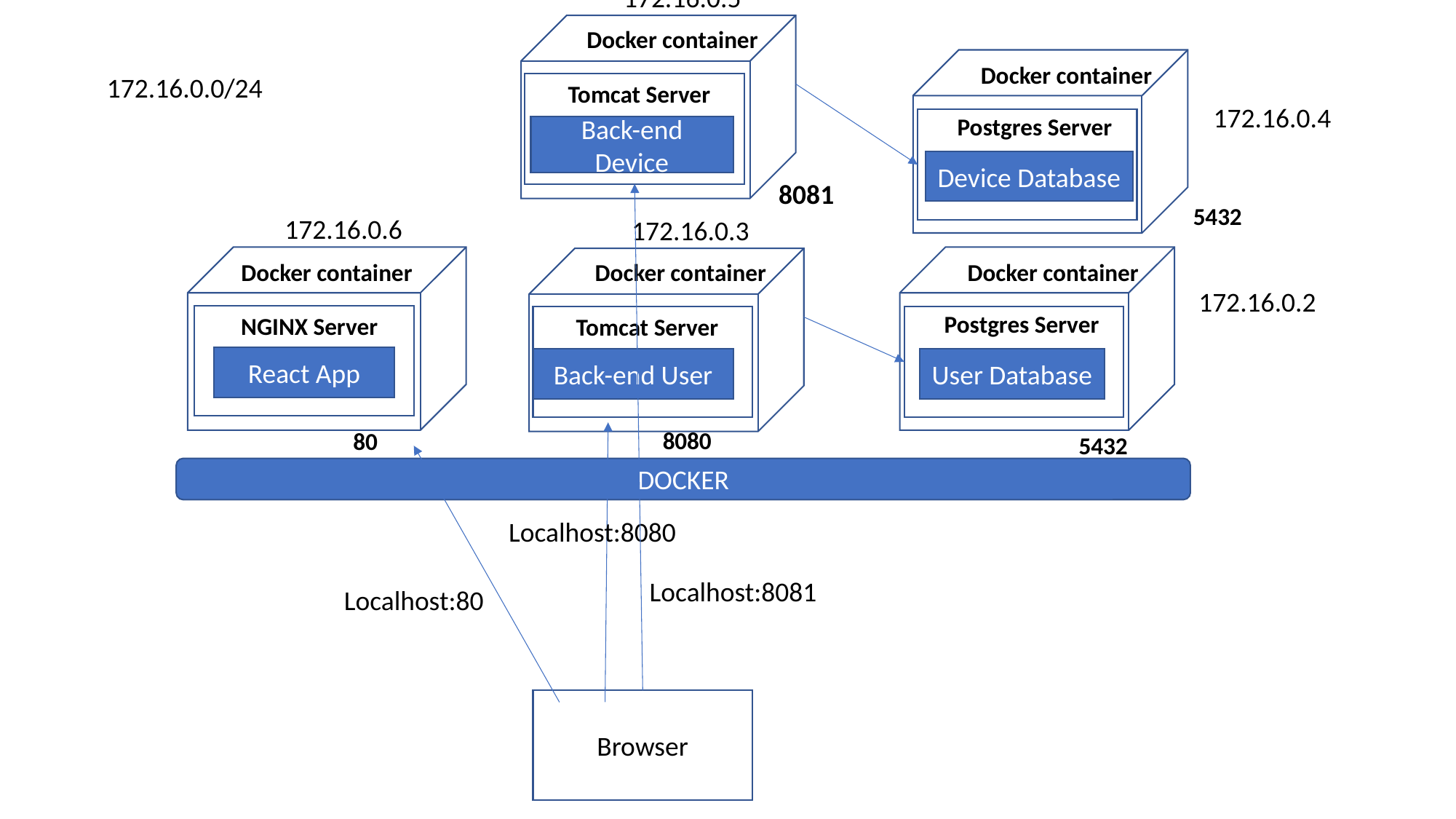

172.16.0.5

Docker container

Docker container
172.16.0.0/24

Tomcat Server
Back-end Device
172.16.0.4
Postgres Server

Device Database
8081
5432
172.16.0.6
172.16.0.3

Docker container
Docker container
Docker container
172.16.0.2
Postgres Server

User Database

NGINX Server
React App

Tomcat Server
Back-end User
8080
80
5432
DOCKER
Localhost:8080
Localhost:8081
Localhost:80
Browser